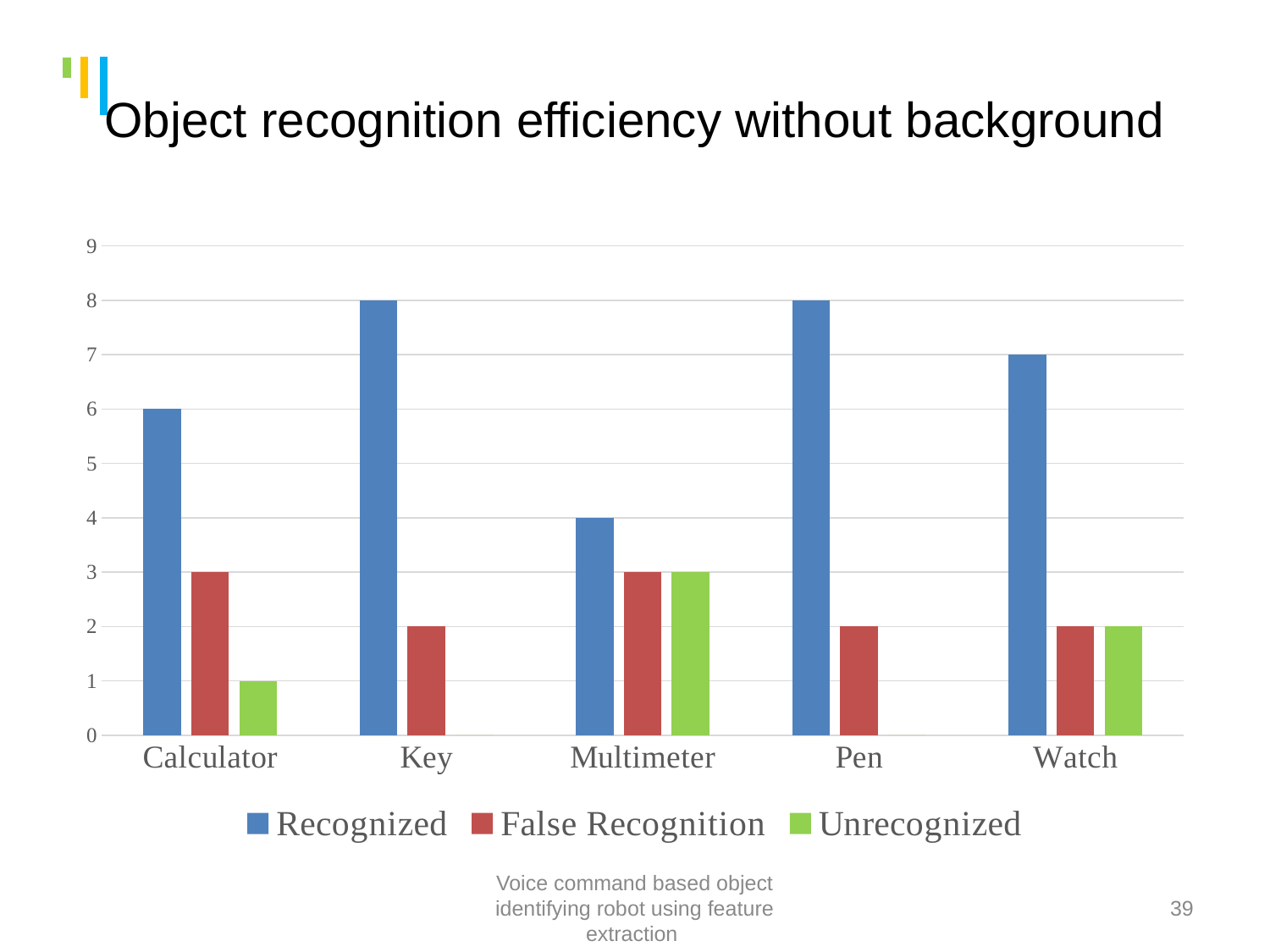

# Object recognition efficiency without background

### Chart

| Category | Recognized | False Recognition | Unrecognized |
|---|---|---|---|
| Calculator | 6.0 | 3.0 | 1.0 |
| Key | 8.0 | 2.0 | 0.0 |
| Multimeter | 4.0 | 3.0 | 3.0 |
| Pen | 8.0 | 2.0 | 0.0 |
| Watch | 7.0 | 2.0 | 2.0 |
Voice command based object identifying robot using feature extraction
39